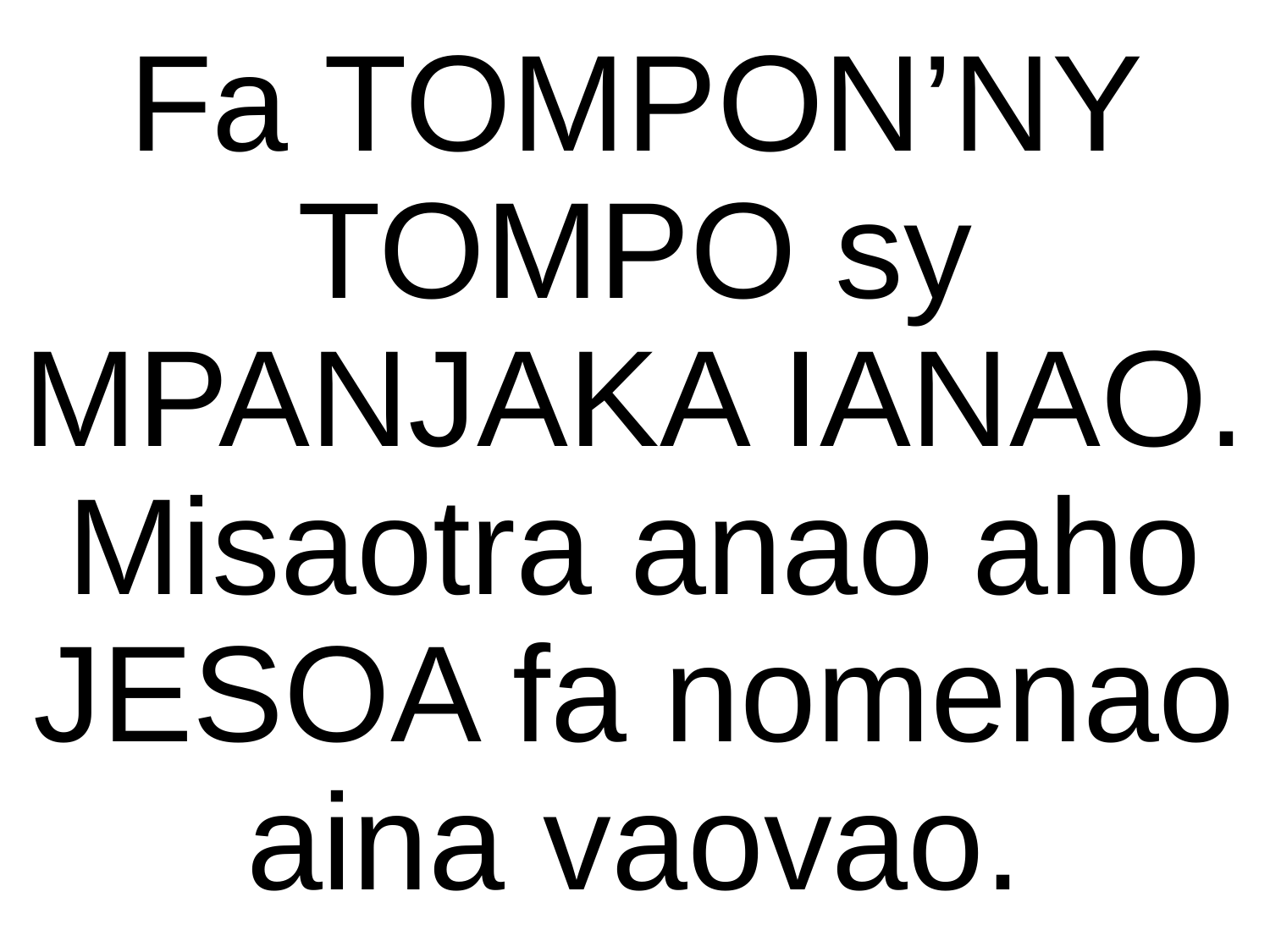

# Fa TOMPON’NY TOMPO sy MPANJAKA IANAO. Misaotra anao aho JESOA fa nomenao aina vaovao.